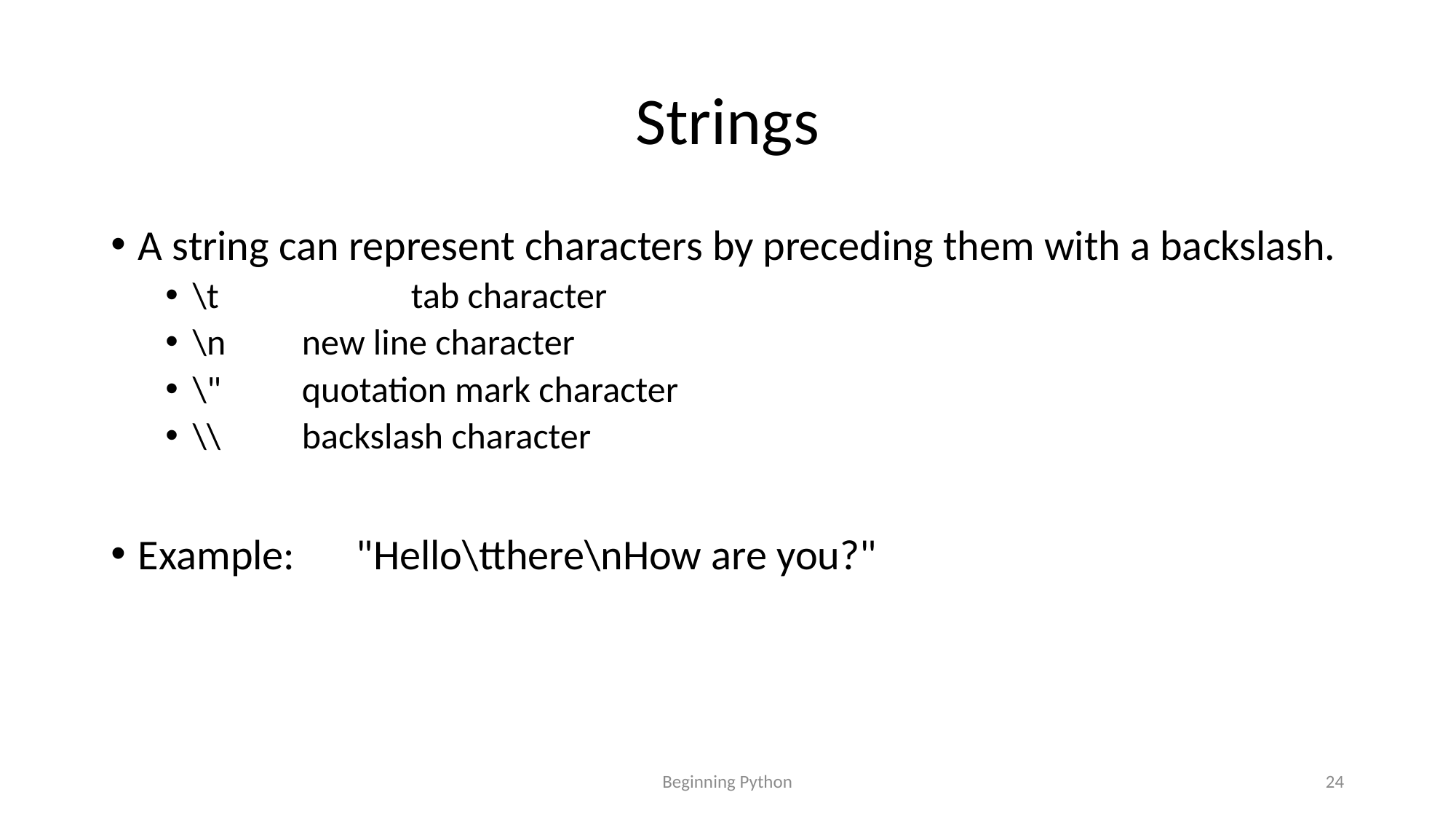

# Strings
A string can represent characters by preceding them with a backslash.
\t		tab character
\n	new line character
\"	quotation mark character
\\	backslash character

Example:	"Hello\tthere\nHow are you?"

Beginning Python
24